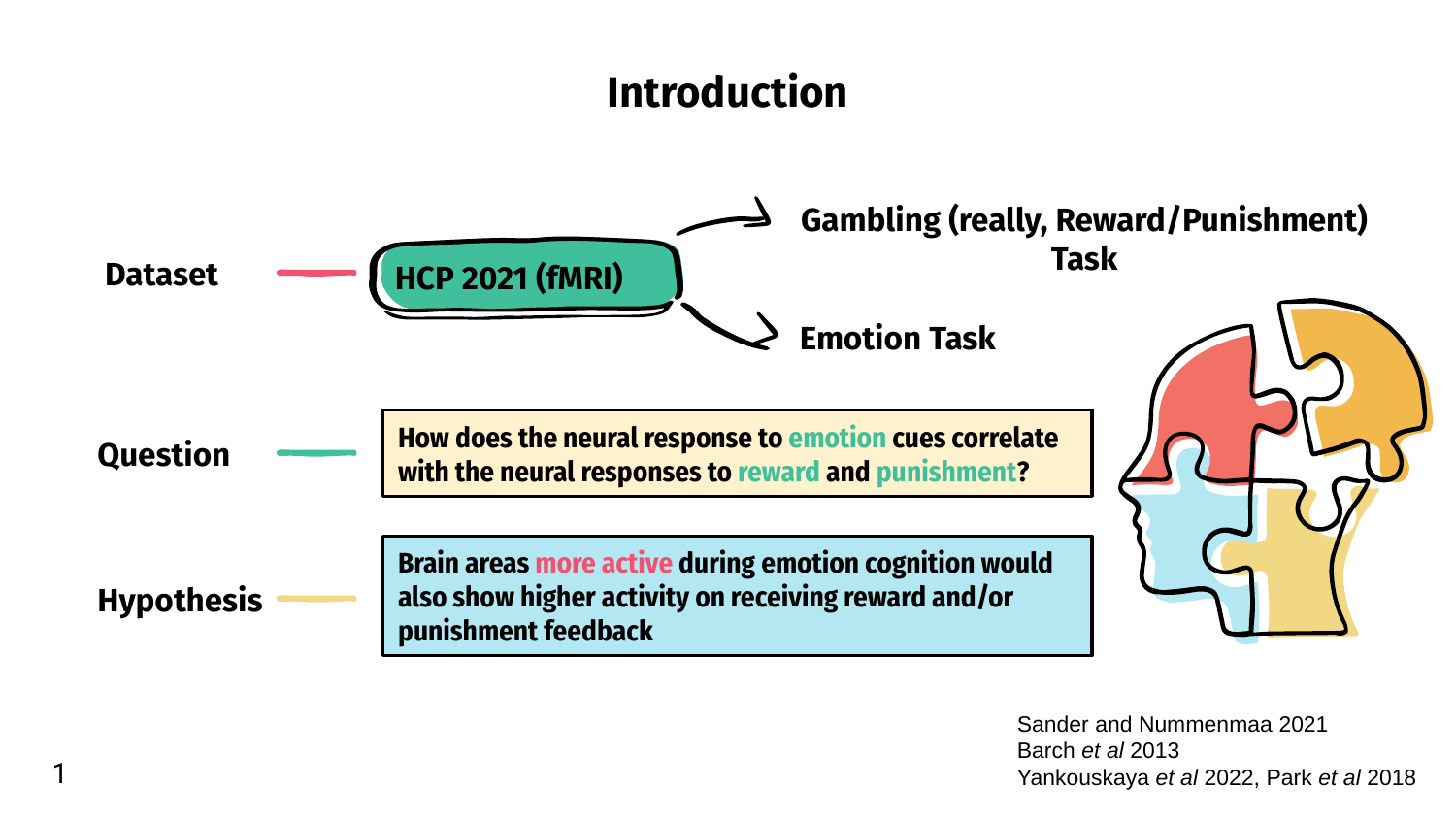

# Introduction

Gambling (really, Reward/Punishment) Task

HCP 2021 (fMRI)
Dataset

Emotion Task

How does the neural response to emotion cues correlate with the neural responses to reward and punishment?
Question

Brain areas more active during emotion cognition would also show higher activity on receiving reward and/or punishment feedback
Hypothesis

Sander and Nummenmaa 2021
Barch et al 2013
Yankouskaya et al 2022, Park et al 2018
1